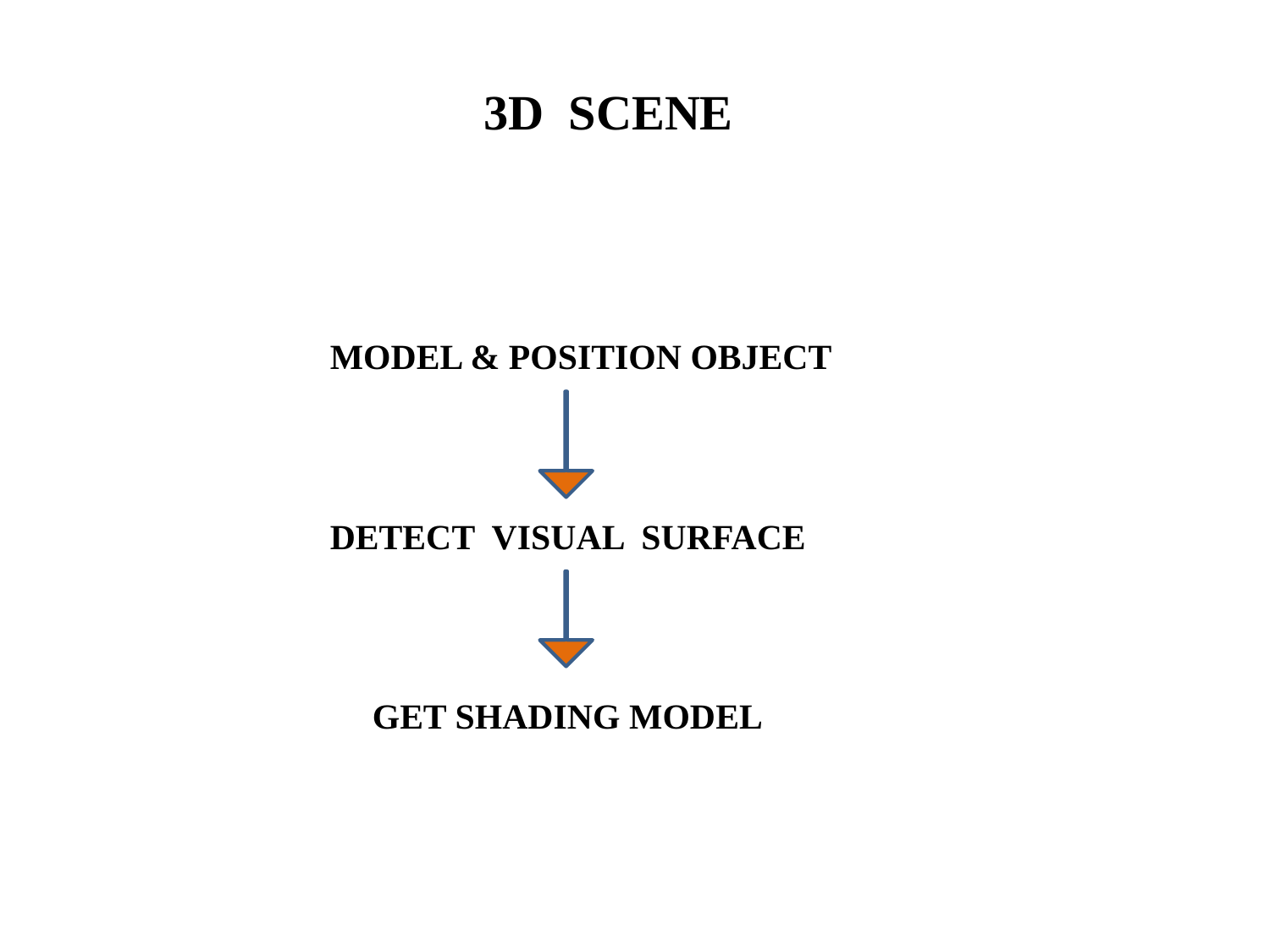

3D  SCENE
MODEL & POSITION OBJECT

DETECT  VISUAL  SURFACE

GET SHADING MODEL